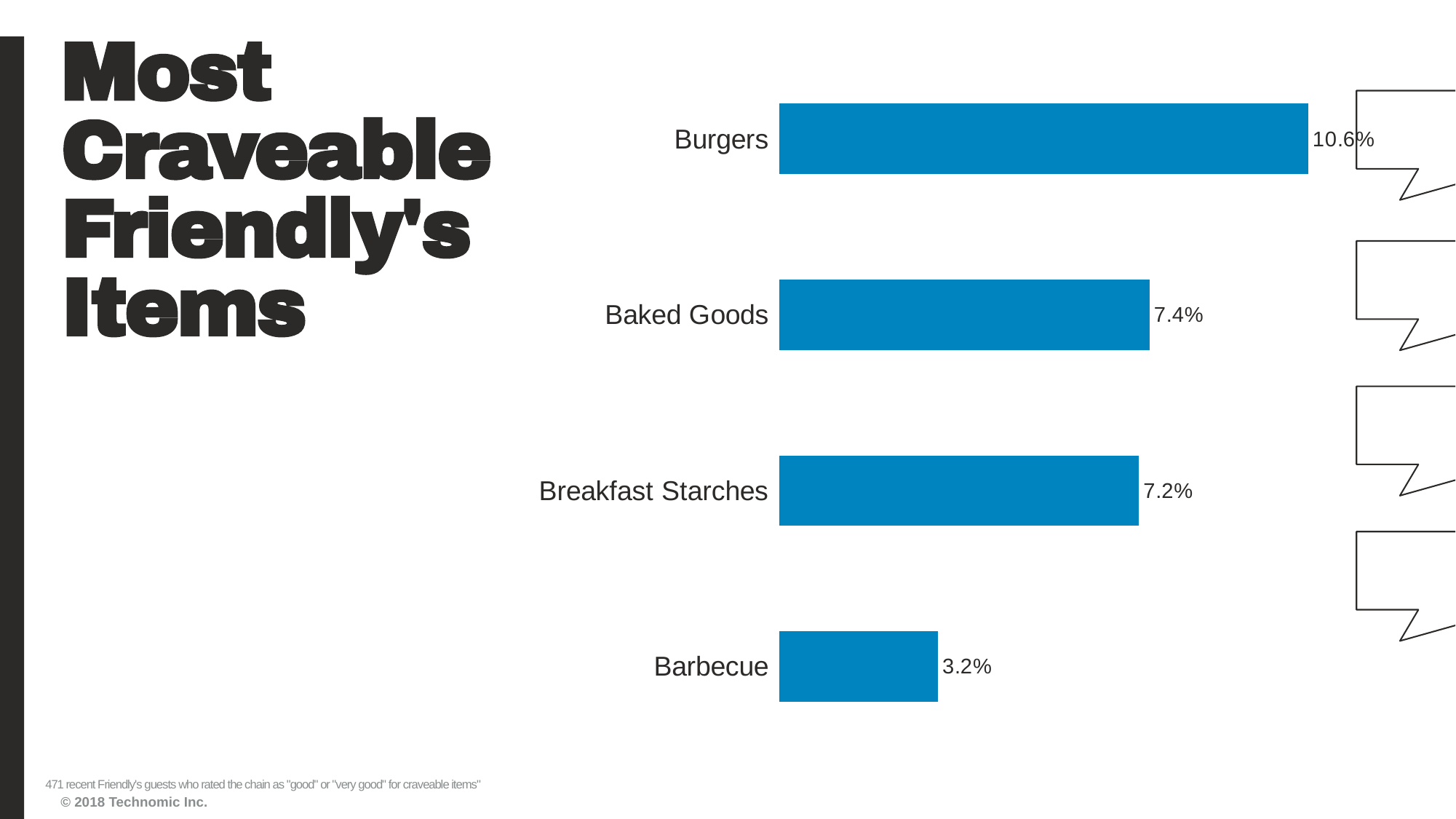

# Most Craveable Friendly's Items

### Chart

| Category | Series1 |
|---|---|
| Barbecue | 0.031847134 |
| Breakfast Starches | 0.072186837 |
| Baked Goods | 0.074309979 |
| Burgers | 0.106157113 |
471 recent Friendly's guests who rated the chain as "good" or "very good" for craveable items"